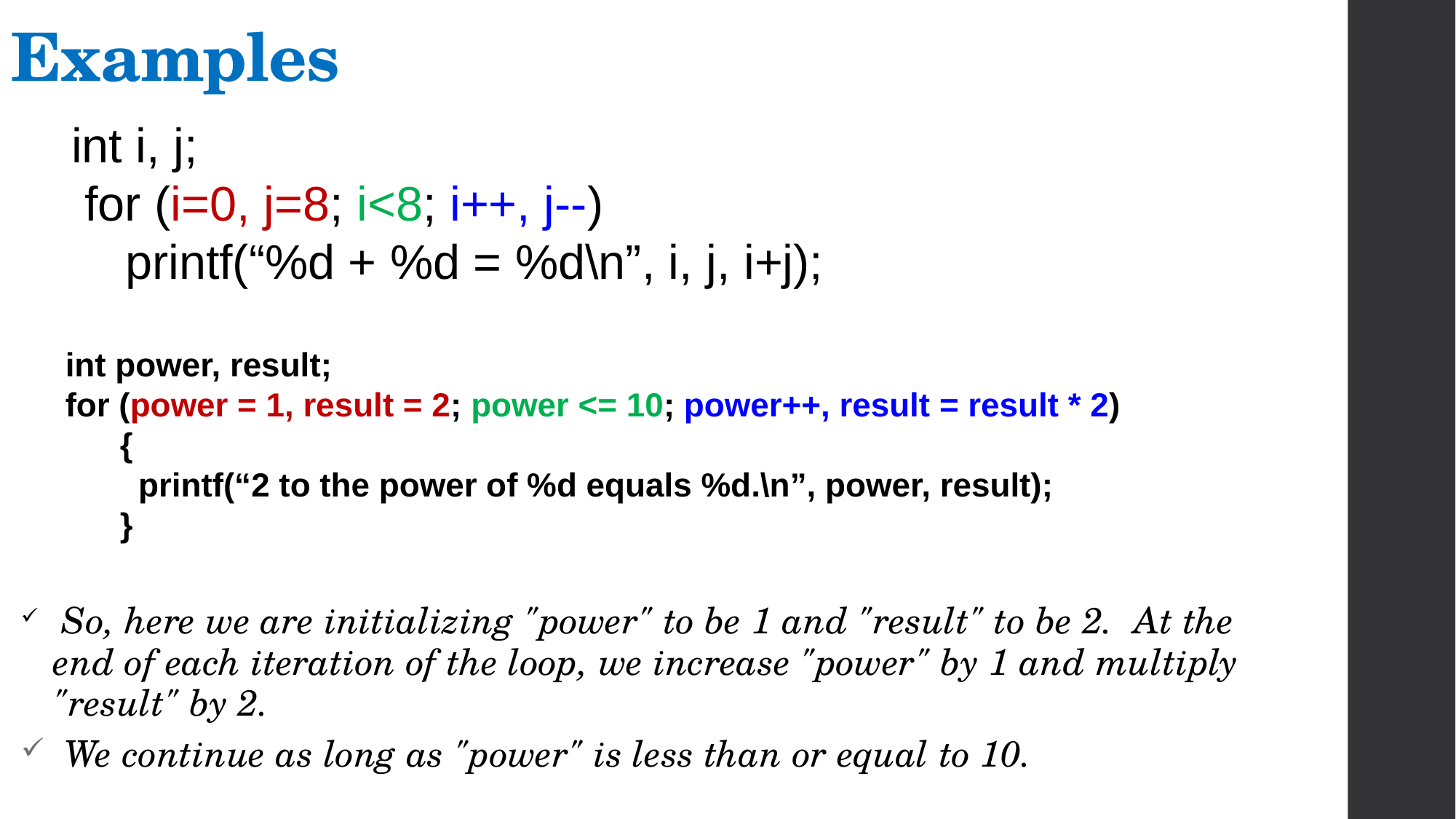

# Examples
int i, j;
 for (i=0, j=8; i<8; i++, j--)
    printf(“%d + %d = %d\n”, i, j, i+j);
int power, result;
for (power = 1, result = 2; power <= 10; power++, result = result * 2)
	{
	  printf(“2 to the power of %d equals %d.\n”, power, result);
	}
 So, here we are initializing "power" to be 1 and "result" to be 2.  At the end of each iteration of the loop, we increase "power" by 1 and multiply "result" by 2.
 We continue as long as "power" is less than or equal to 10.